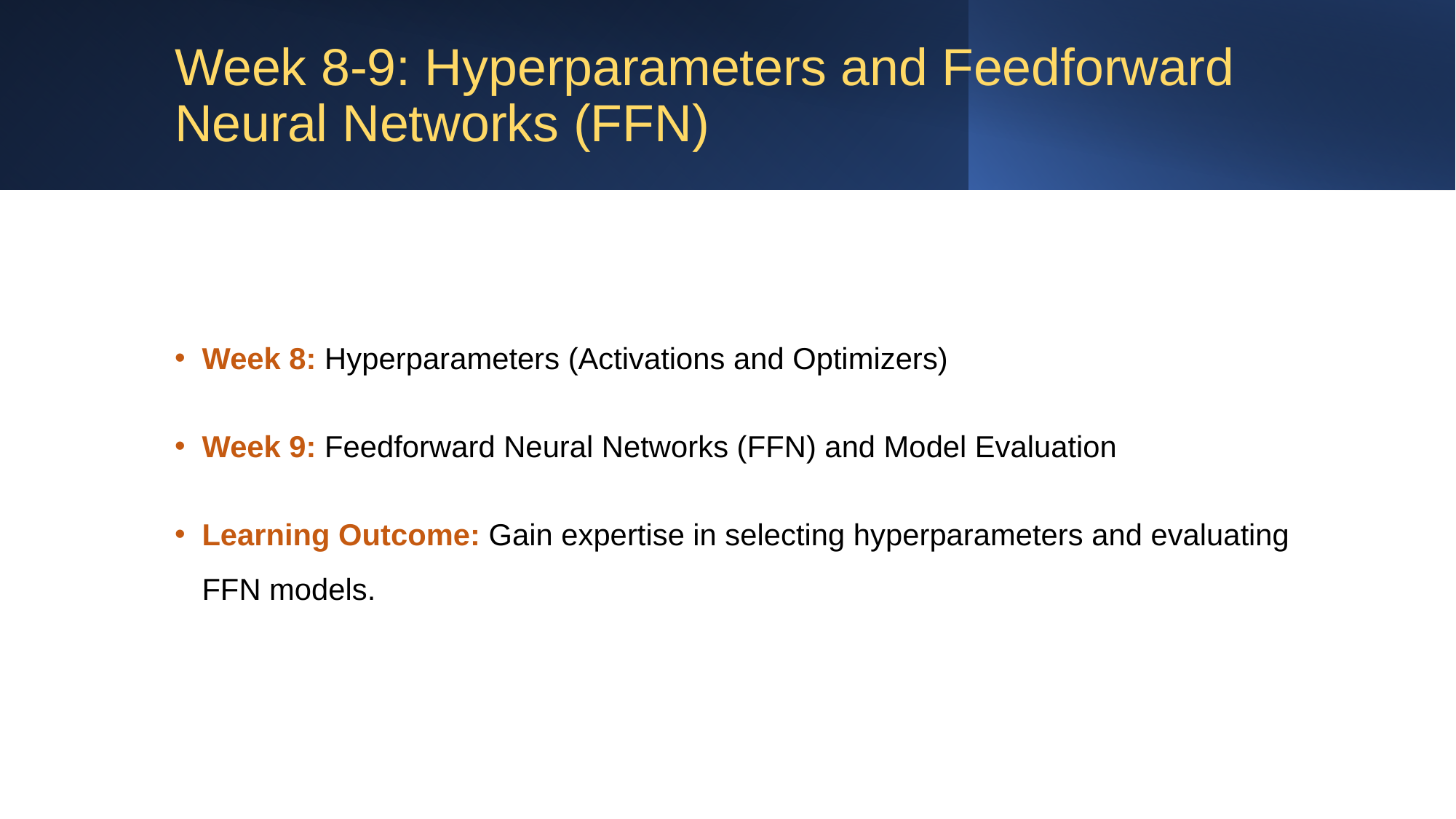

# Week 8-9: Hyperparameters and Feedforward Neural Networks (FFN)
Week 8: Hyperparameters (Activations and Optimizers)
Week 9: Feedforward Neural Networks (FFN) and Model Evaluation
Learning Outcome: Gain expertise in selecting hyperparameters and evaluating FFN models.

12